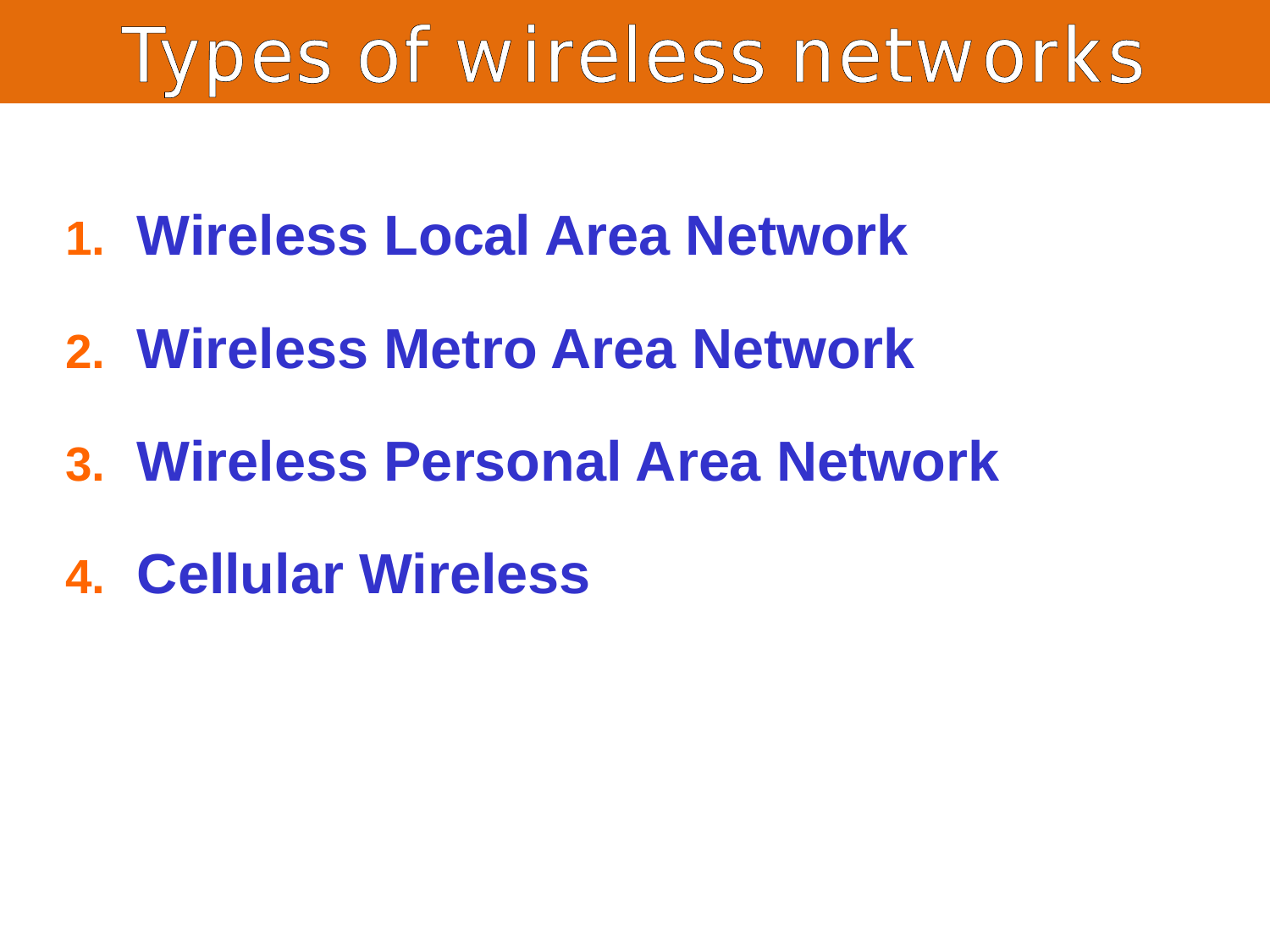

Types of wireless networks
Wireless Local Area Network
Wireless Metro Area Network
Wireless Personal Area Network
Cellular Wireless